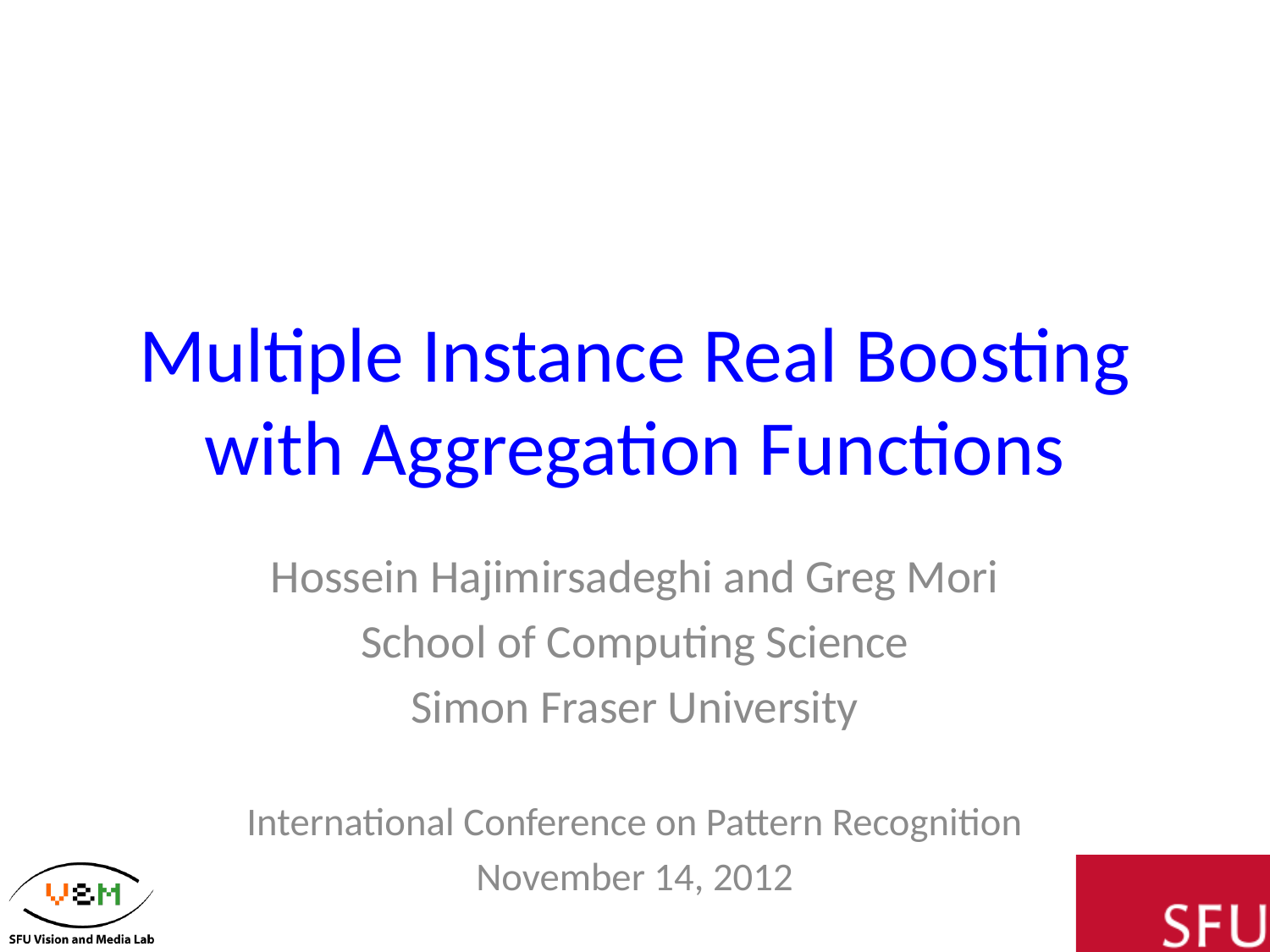

# Multiple Instance Real Boosting with Aggregation Functions
Hossein Hajimirsadeghi and Greg Mori
School of Computing Science
Simon Fraser University

International Conference on Pattern Recognition
November 14, 2012